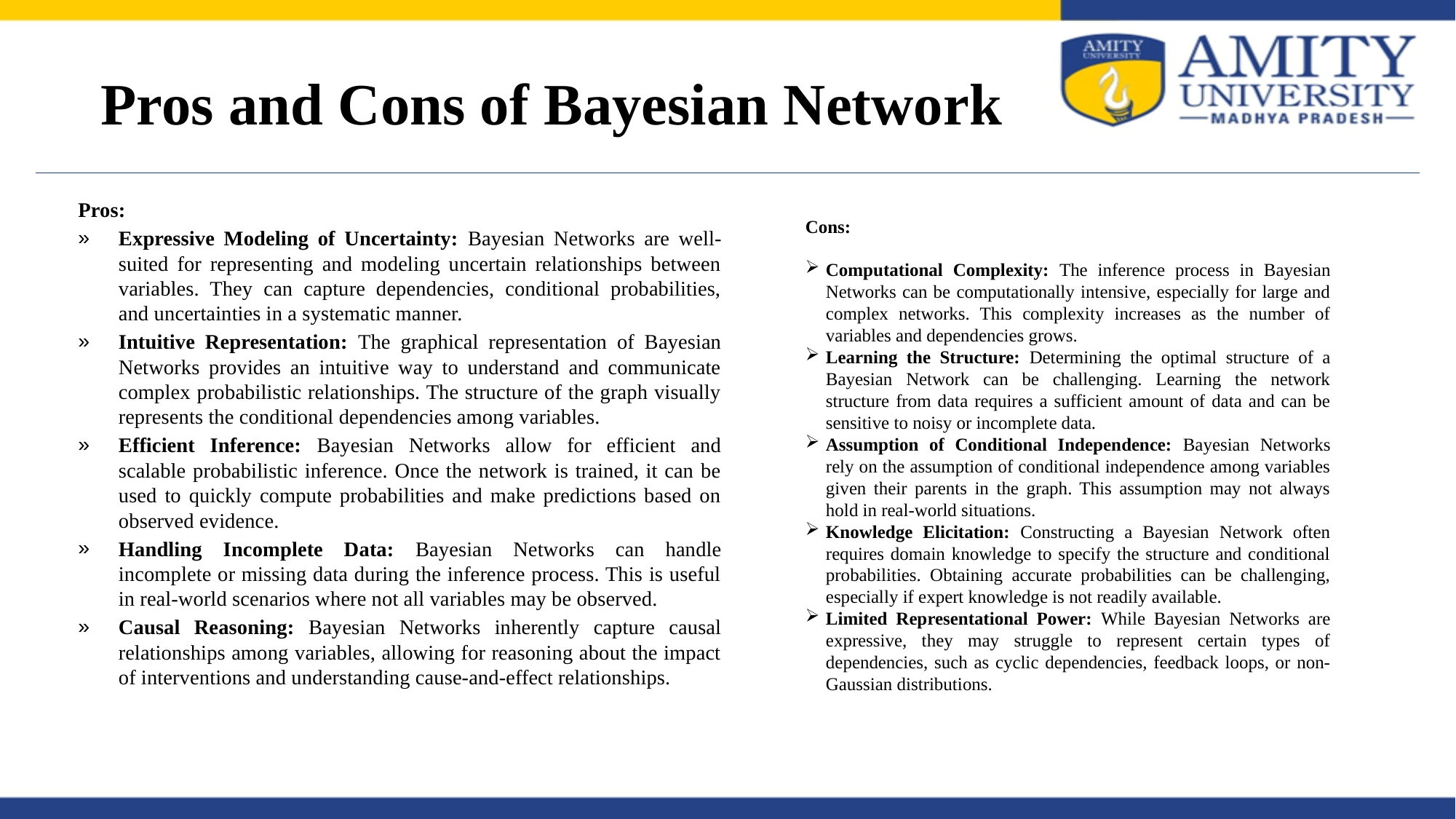

# Pros and Cons of Bayesian Network
Pros:
Expressive Modeling of Uncertainty: Bayesian Networks are well-suited for representing and modeling uncertain relationships between variables. They can capture dependencies, conditional probabilities, and uncertainties in a systematic manner.
Intuitive Representation: The graphical representation of Bayesian Networks provides an intuitive way to understand and communicate complex probabilistic relationships. The structure of the graph visually represents the conditional dependencies among variables.
Efficient Inference: Bayesian Networks allow for efficient and scalable probabilistic inference. Once the network is trained, it can be used to quickly compute probabilities and make predictions based on observed evidence.
Handling Incomplete Data: Bayesian Networks can handle incomplete or missing data during the inference process. This is useful in real-world scenarios where not all variables may be observed.
Causal Reasoning: Bayesian Networks inherently capture causal relationships among variables, allowing for reasoning about the impact of interventions and understanding cause-and-effect relationships.

Cons:

Computational Complexity: The inference process in Bayesian Networks can be computationally intensive, especially for large and complex networks. This complexity increases as the number of variables and dependencies grows.
Learning the Structure: Determining the optimal structure of a Bayesian Network can be challenging. Learning the network structure from data requires a sufficient amount of data and can be sensitive to noisy or incomplete data.
Assumption of Conditional Independence: Bayesian Networks rely on the assumption of conditional independence among variables given their parents in the graph. This assumption may not always hold in real-world situations.
Knowledge Elicitation: Constructing a Bayesian Network often requires domain knowledge to specify the structure and conditional probabilities. Obtaining accurate probabilities can be challenging, especially if expert knowledge is not readily available.
Limited Representational Power: While Bayesian Networks are expressive, they may struggle to represent certain types of dependencies, such as cyclic dependencies, feedback loops, or non-Gaussian distributions.